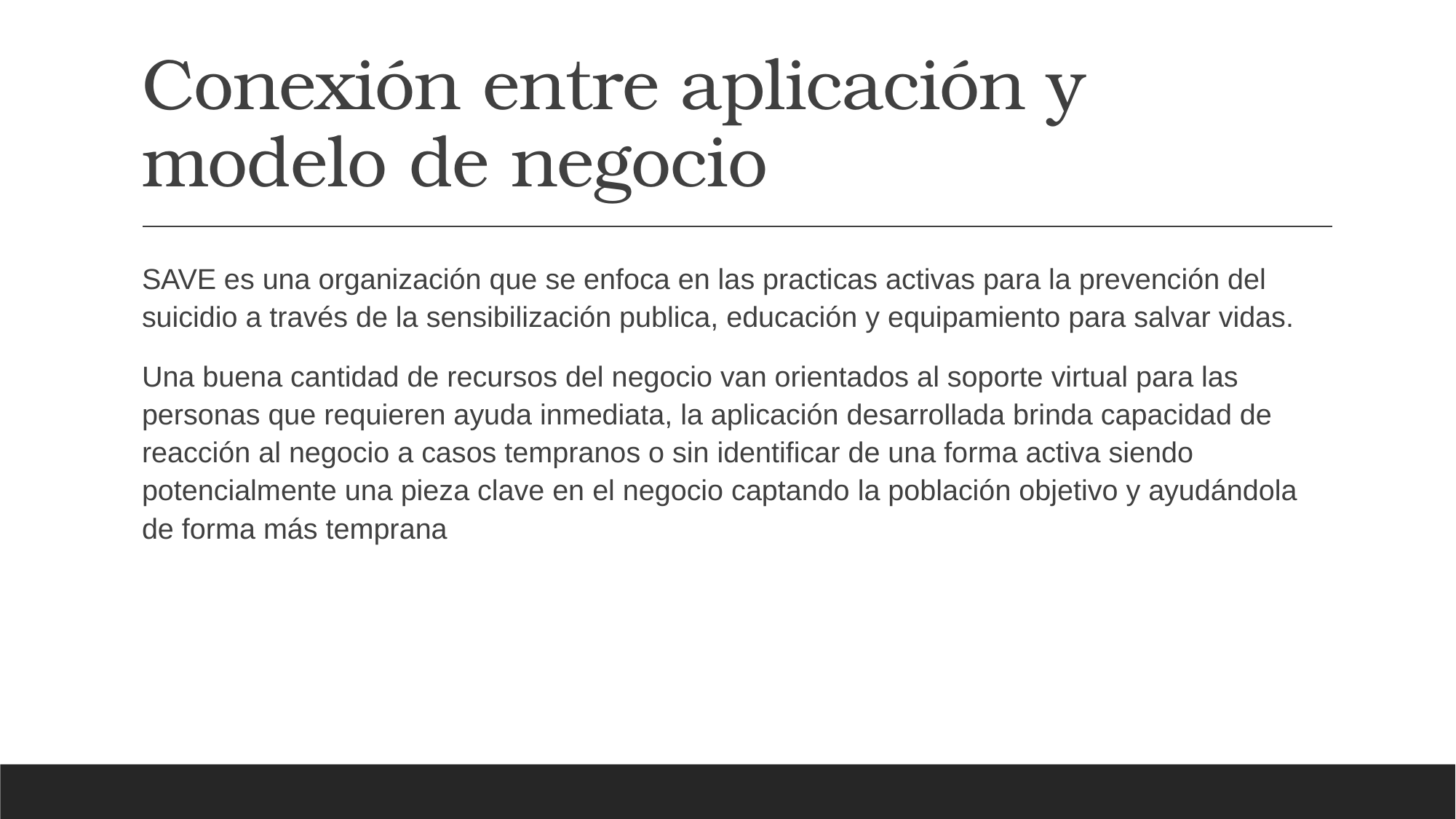

# Conexión entre aplicación y modelo de negocio
SAVE es una organización que se enfoca en las practicas activas para la prevención del suicidio a través de la sensibilización publica, educación y equipamiento para salvar vidas.
Una buena cantidad de recursos del negocio van orientados al soporte virtual para las personas que requieren ayuda inmediata, la aplicación desarrollada brinda capacidad de reacción al negocio a casos tempranos o sin identificar de una forma activa siendo potencialmente una pieza clave en el negocio captando la población objetivo y ayudándola de forma más temprana